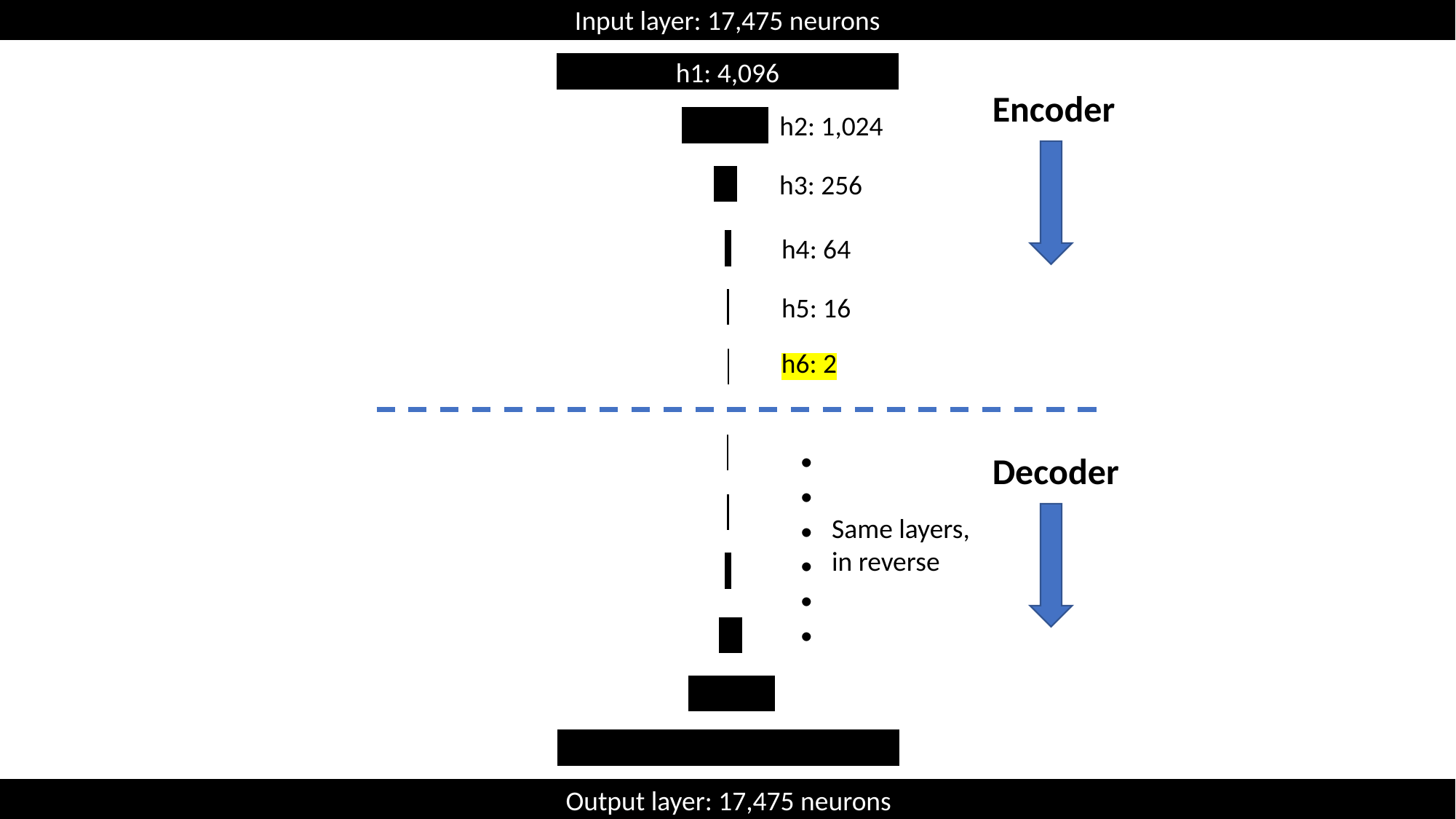

Input layer: 17,475 neurons
h1: 4,096
h2: 1,024

h3: 256

h4: 64

h5: 16

h6: 2

Encoder

Decoder

. . . . . .

Same layers,
in reverse

Output layer: 17,475 neurons